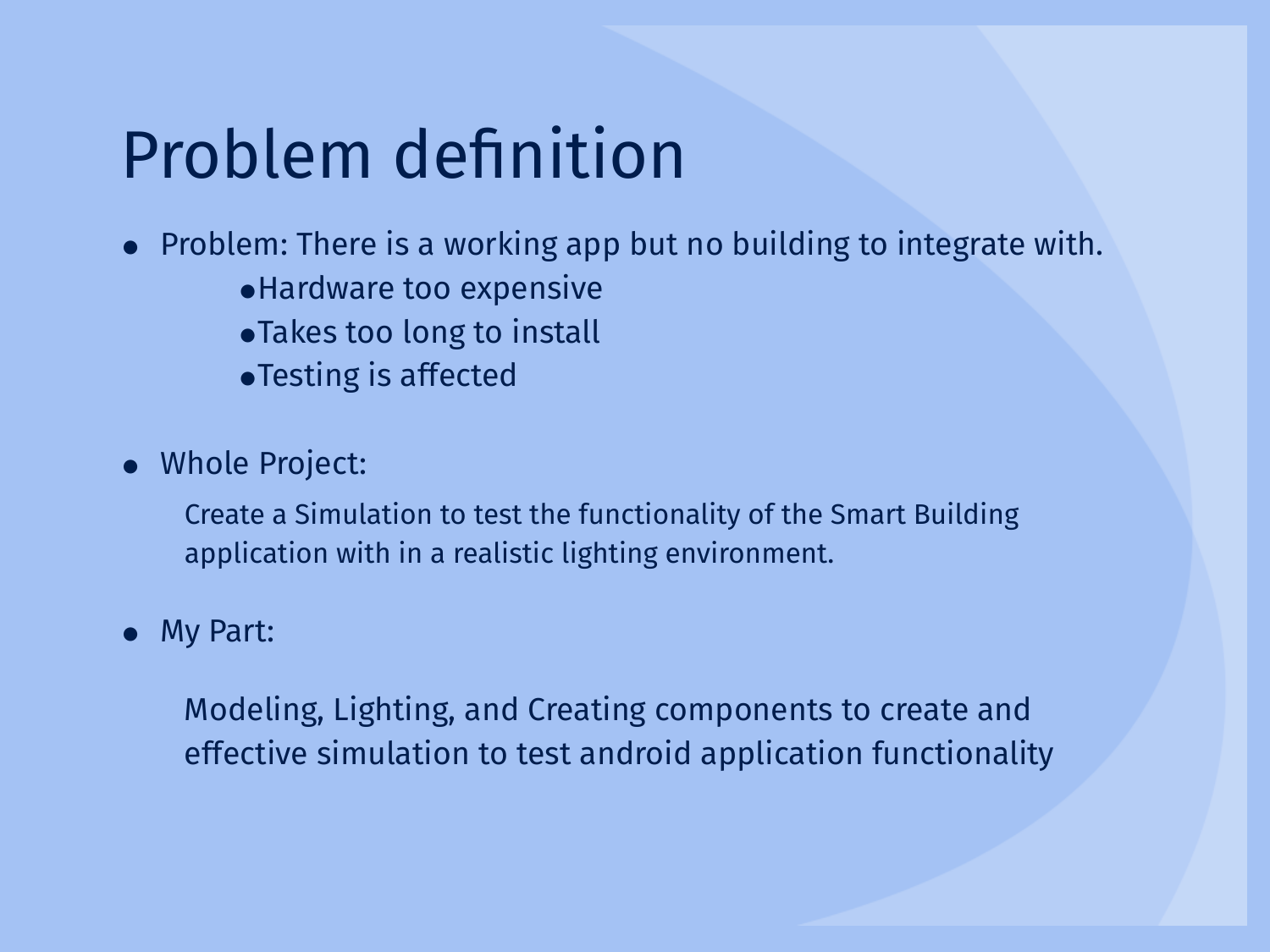

# Problem definition
Problem: There is a working app but no building to integrate with.
Hardware too expensive
Takes too long to install
Testing is affected

Whole Project:
Create a Simulation to test the functionality of the Smart Building application with in a realistic lighting environment.
My Part:
Modeling, Lighting, and Creating components to create and effective simulation to test android application functionality